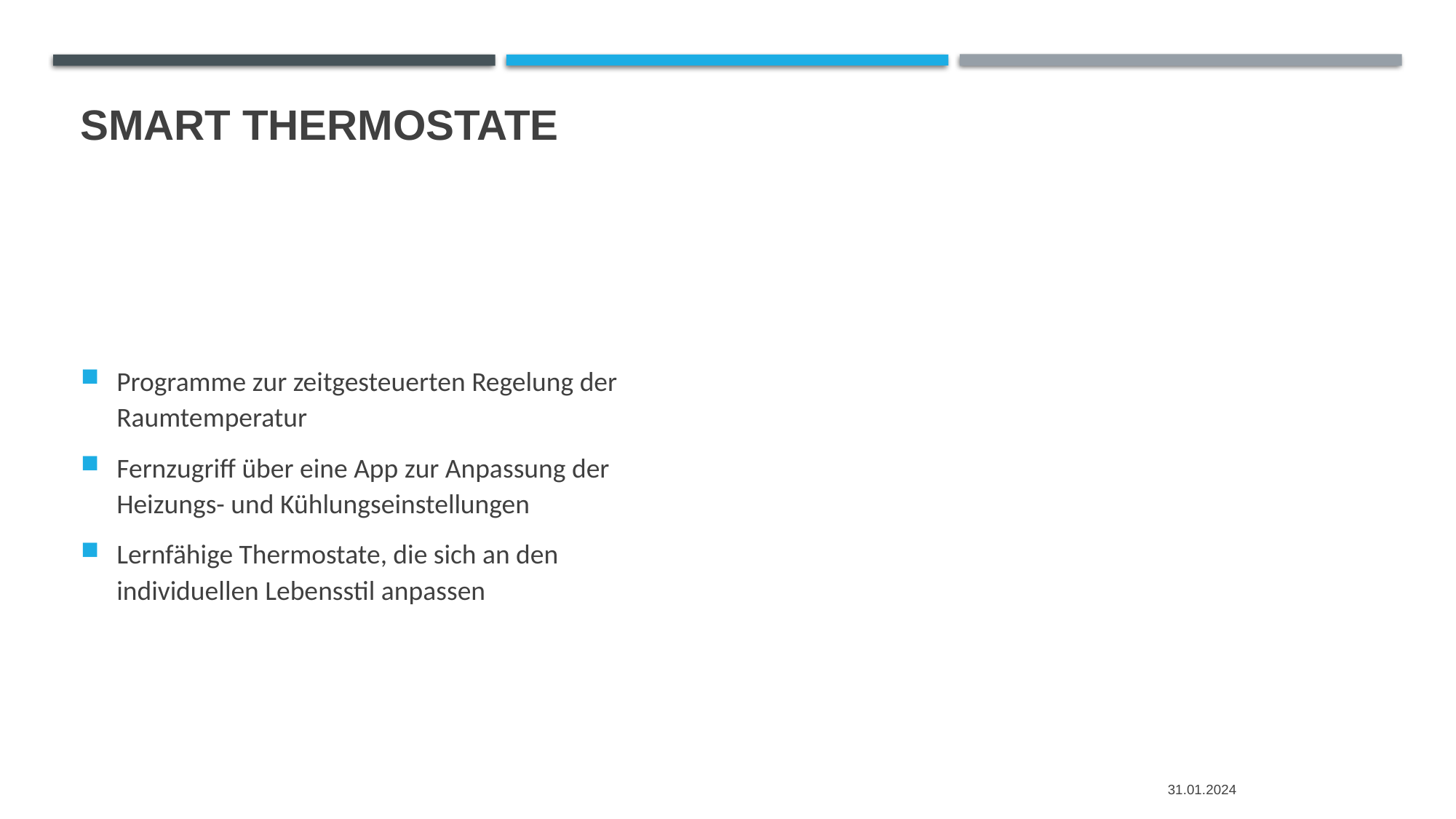

# Smart Thermostate
Programme zur zeitgesteuerten Regelung der Raumtemperatur
Fernzugriff über eine App zur Anpassung der Heizungs- und Kühlungseinstellungen
Lernfähige Thermostate, die sich an den individuellen Lebensstil anpassen

31.01.2024